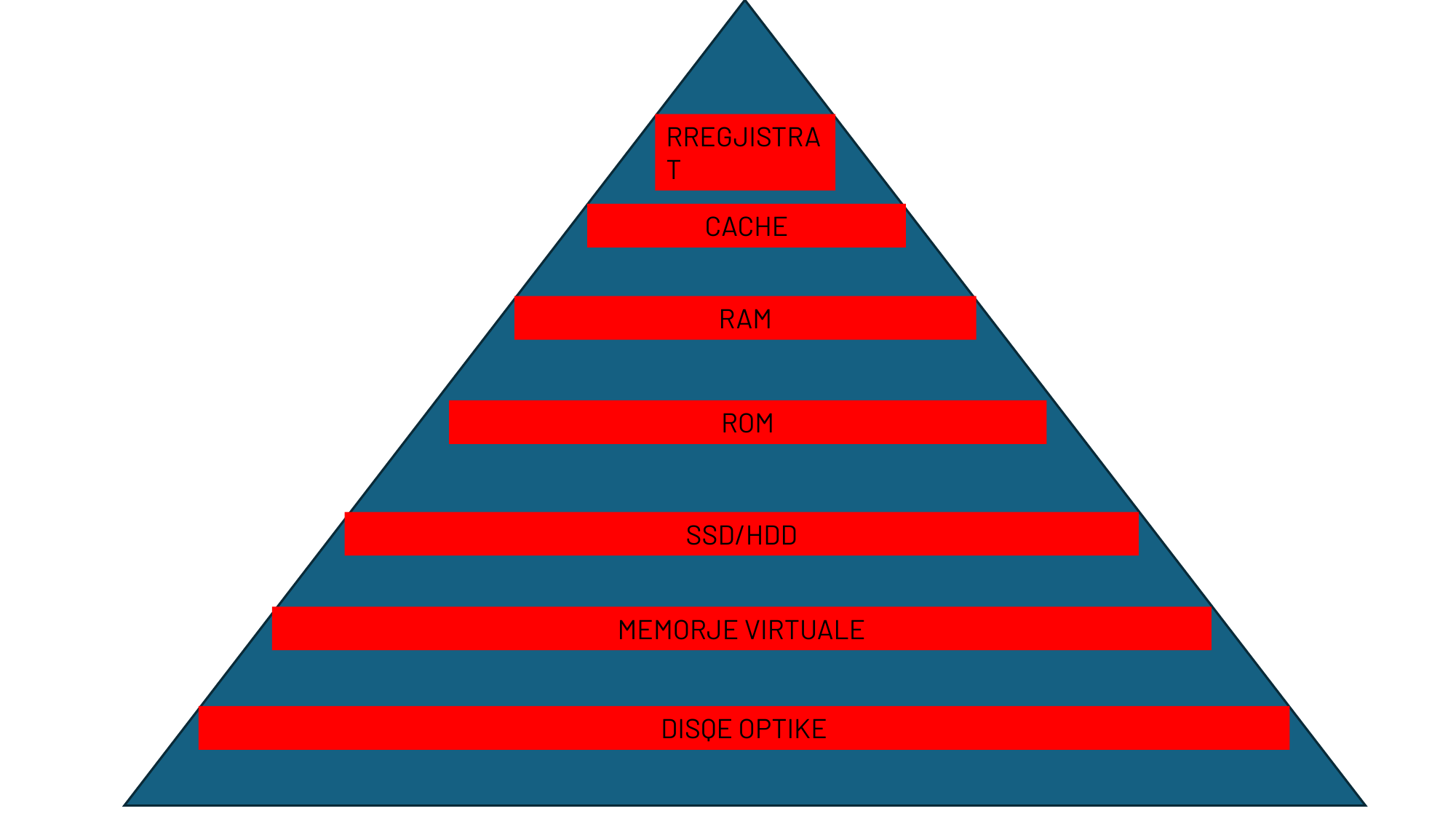

RREGJISTRAT
CACHE
RAM
ROM
SSD/HDD
MEMORJE VIRTUALE
DISQE OPTIKE